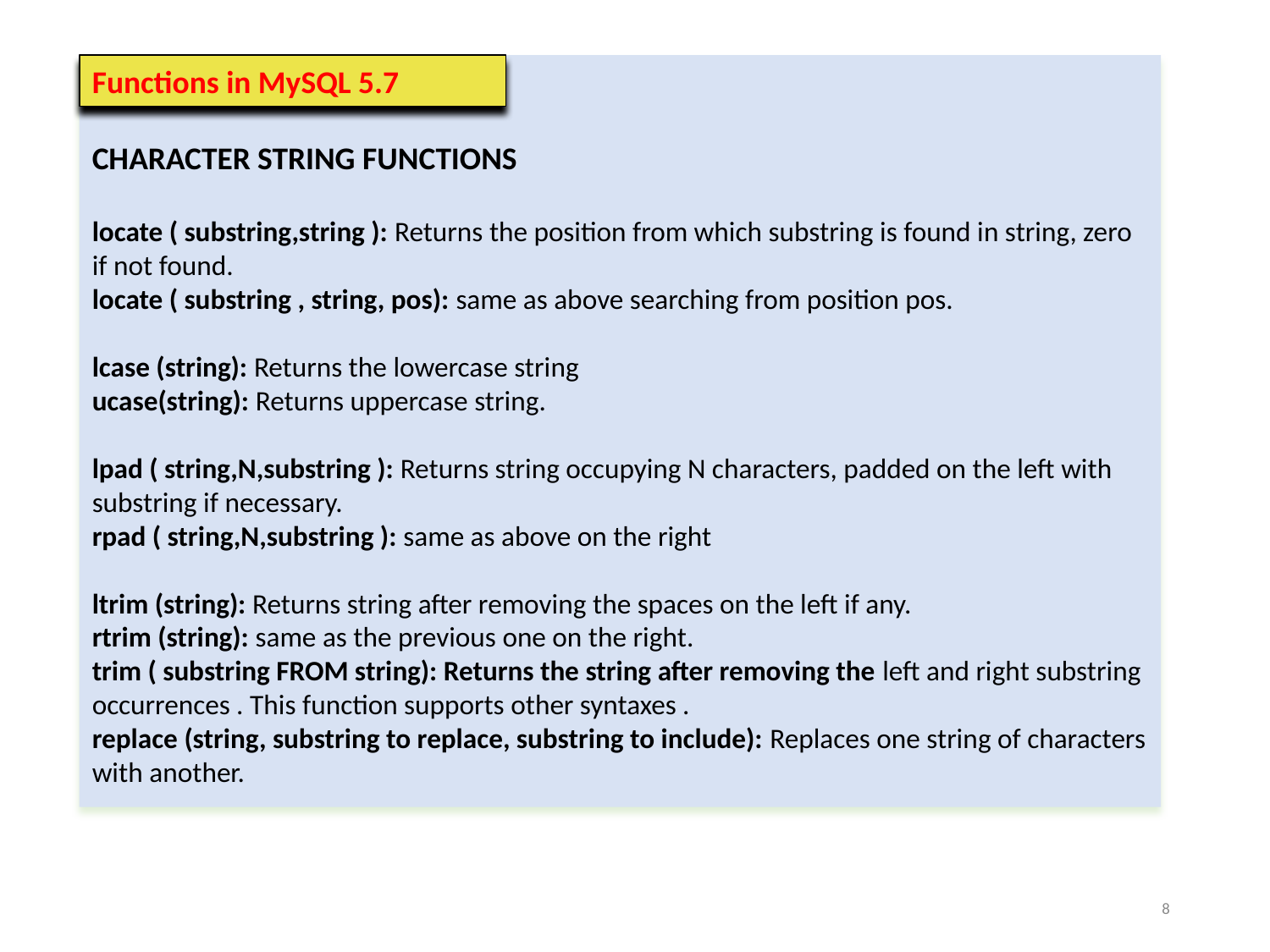

CHARACTER STRING FUNCTIONS

locate ( substring,string ): Returns the position from which substring is found in string, zero if not found.
locate ( substring , string, pos): same as above searching from position pos.

lcase (string): Returns the lowercase string
ucase(string): Returns uppercase string.

lpad ( string,N,substring ): Returns string occupying N characters, padded on the left with substring if necessary.
rpad ( string,N,substring ): same as above on the right

ltrim (string): Returns string after removing the spaces on the left if any.
rtrim (string): same as the previous one on the right.
trim ( substring FROM string): Returns the string after removing the left and right substring occurrences . This function supports other syntaxes .
replace (string, substring to replace, substring to include): Replaces one string of characters with another.
Functions in MySQL 5.7
8